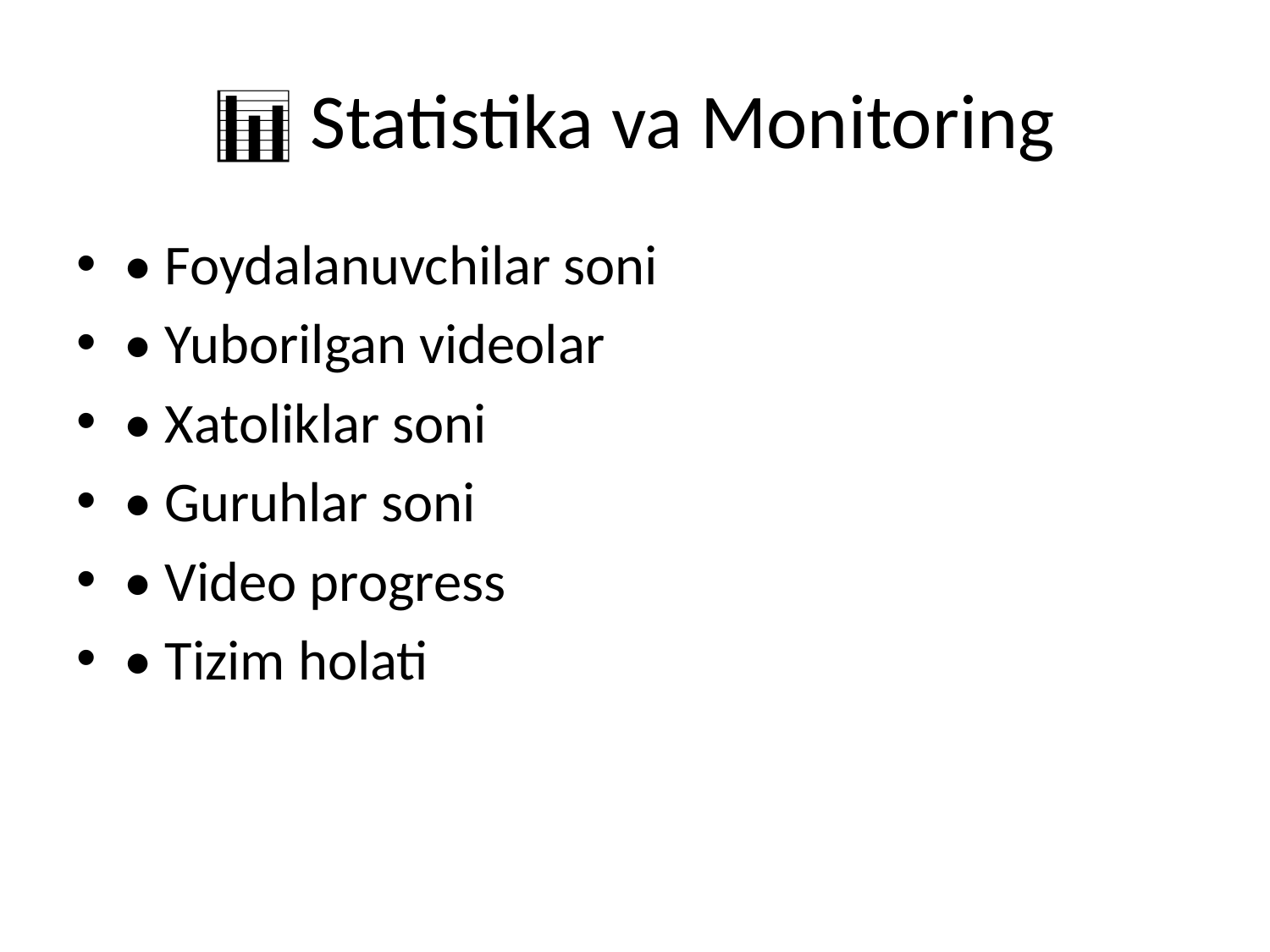

# 📊 Statistika va Monitoring
• Foydalanuvchilar soni
• Yuborilgan videolar
• Xatoliklar soni
• Guruhlar soni
• Video progress
• Tizim holati